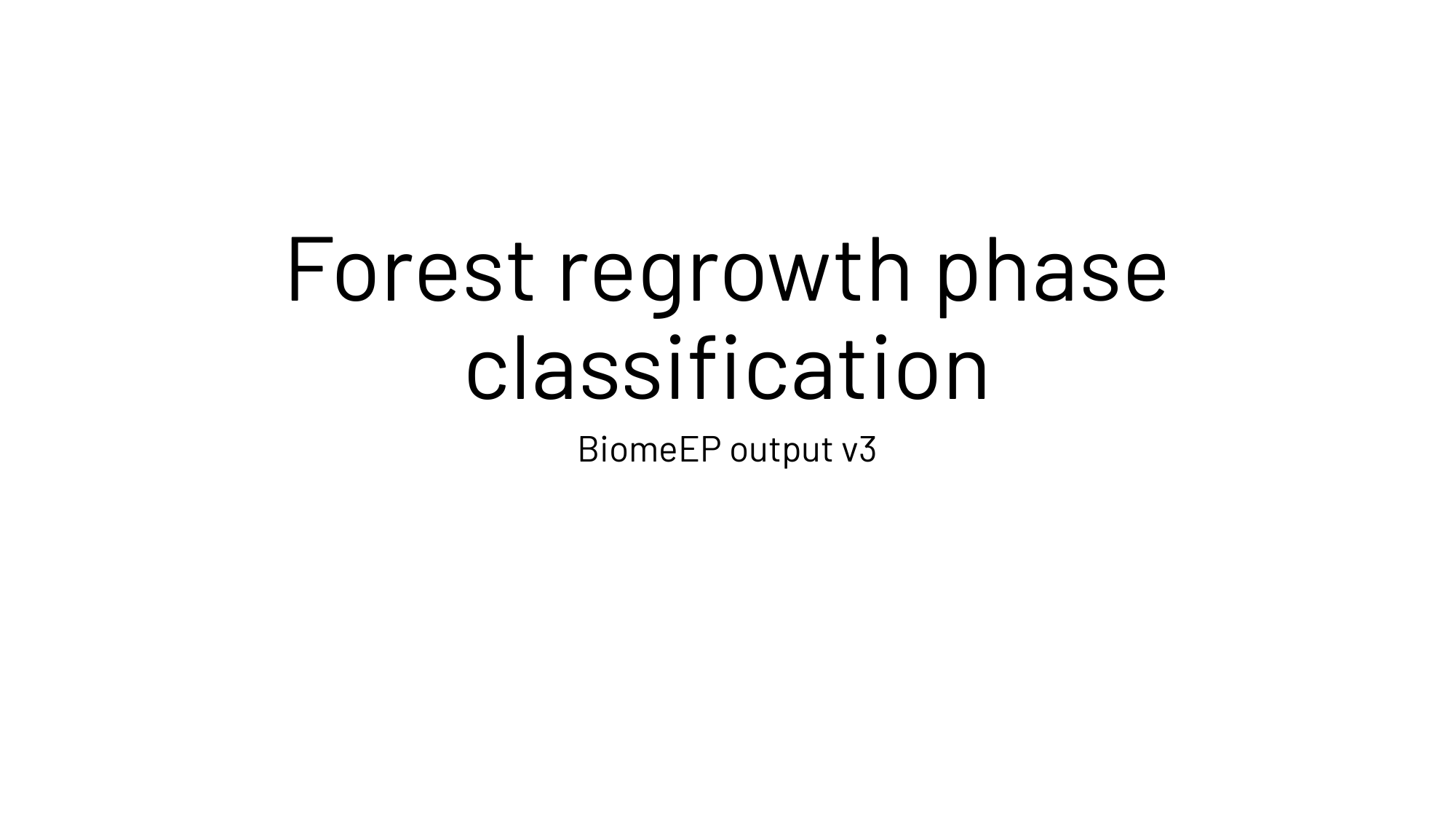

# Forest regrowth phase classification
BiomeEP output v3